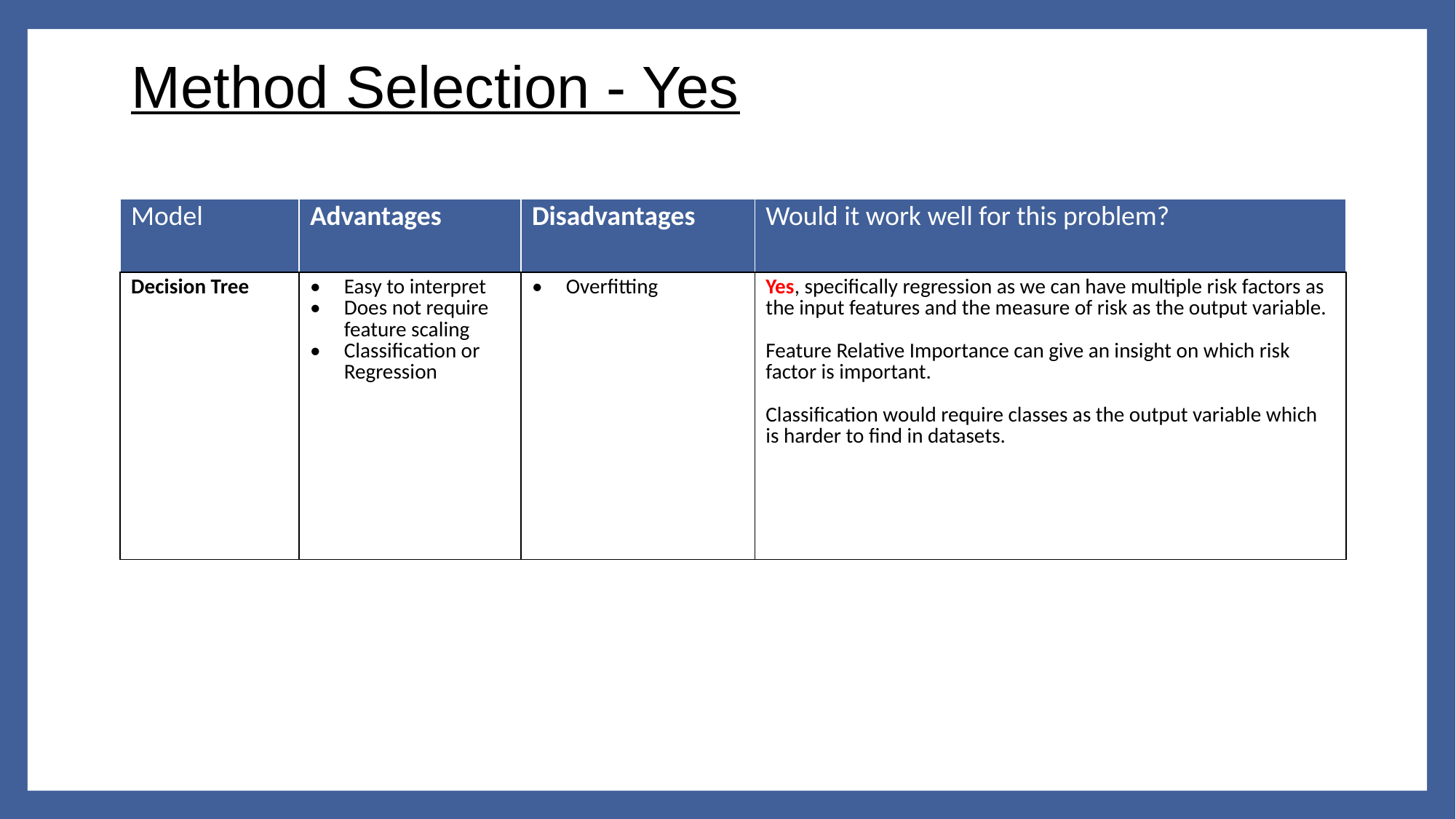

# Method Selection - Yes
| Model | Advantages | Disadvantages | Would it work well for this problem? |
| --- | --- | --- | --- |
| Decision Tree | Easy to interpret Does not require feature scaling Classification or Regression | Overfitting | Yes, specifically regression as we can have multiple risk factors as the input features and the measure of risk as the output variable. Feature Relative Importance can give an insight on which risk factor is important. Classification would require classes as the output variable which is harder to find in datasets. |